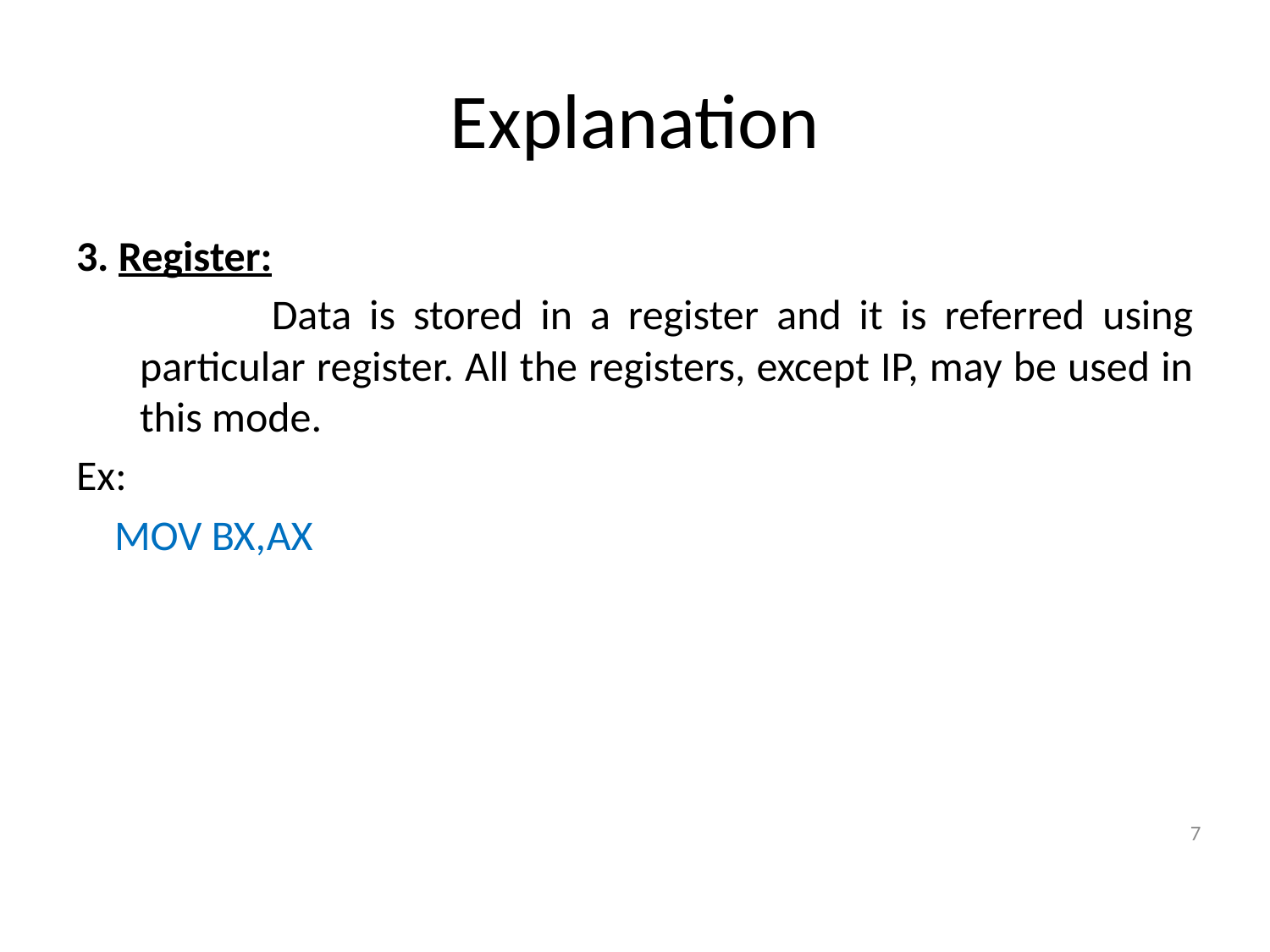

# Explanation
3. Register:
           Data is stored in a register and it is referred using particular register. All the registers, except IP, may be used in this mode.
Ex:
    MOV BX,AX

7